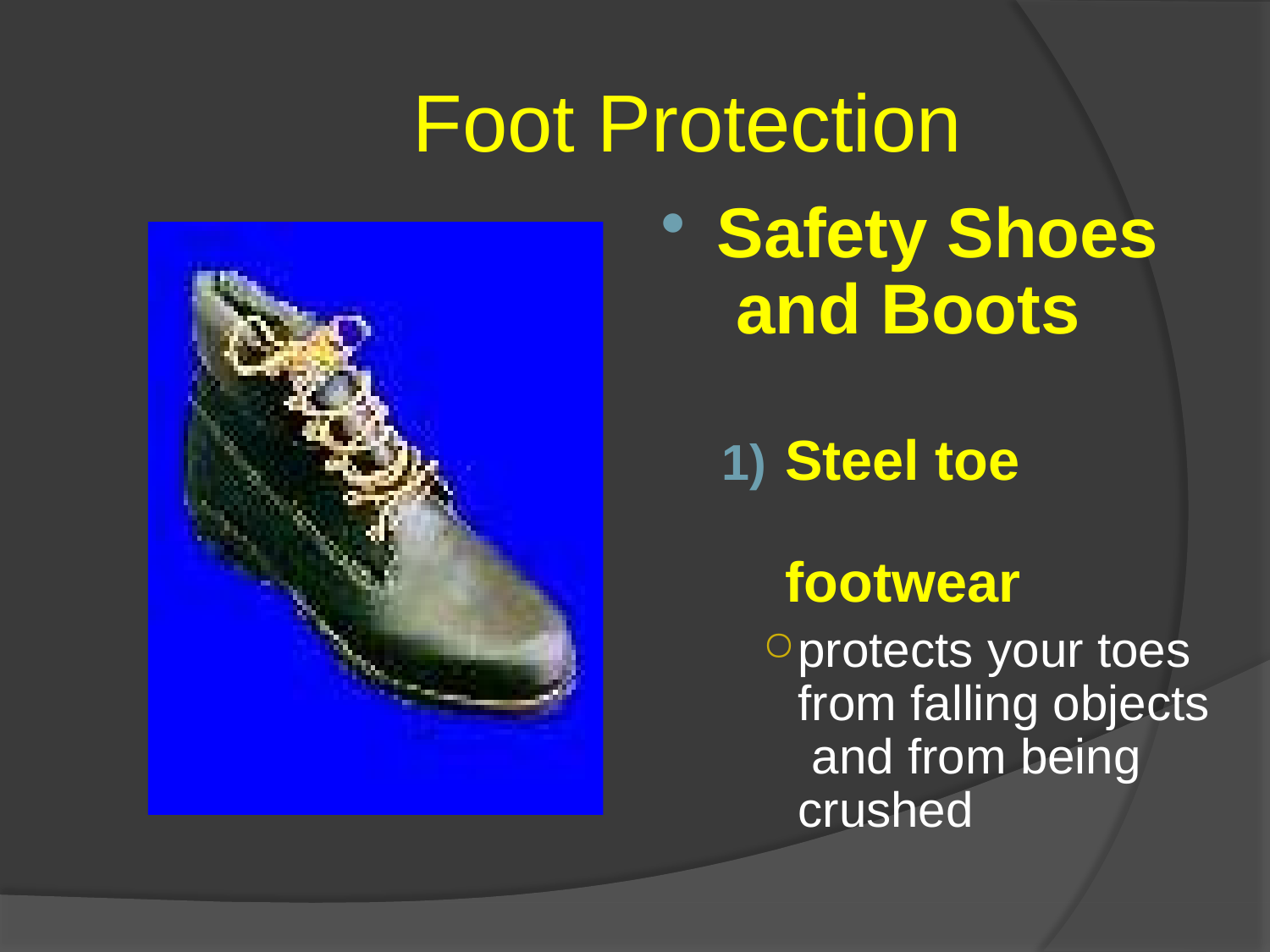

# Foot Protection
Safety Shoes  and Boots

Steel toe  footwear
protects your toes  from falling objects  and from being  crushed